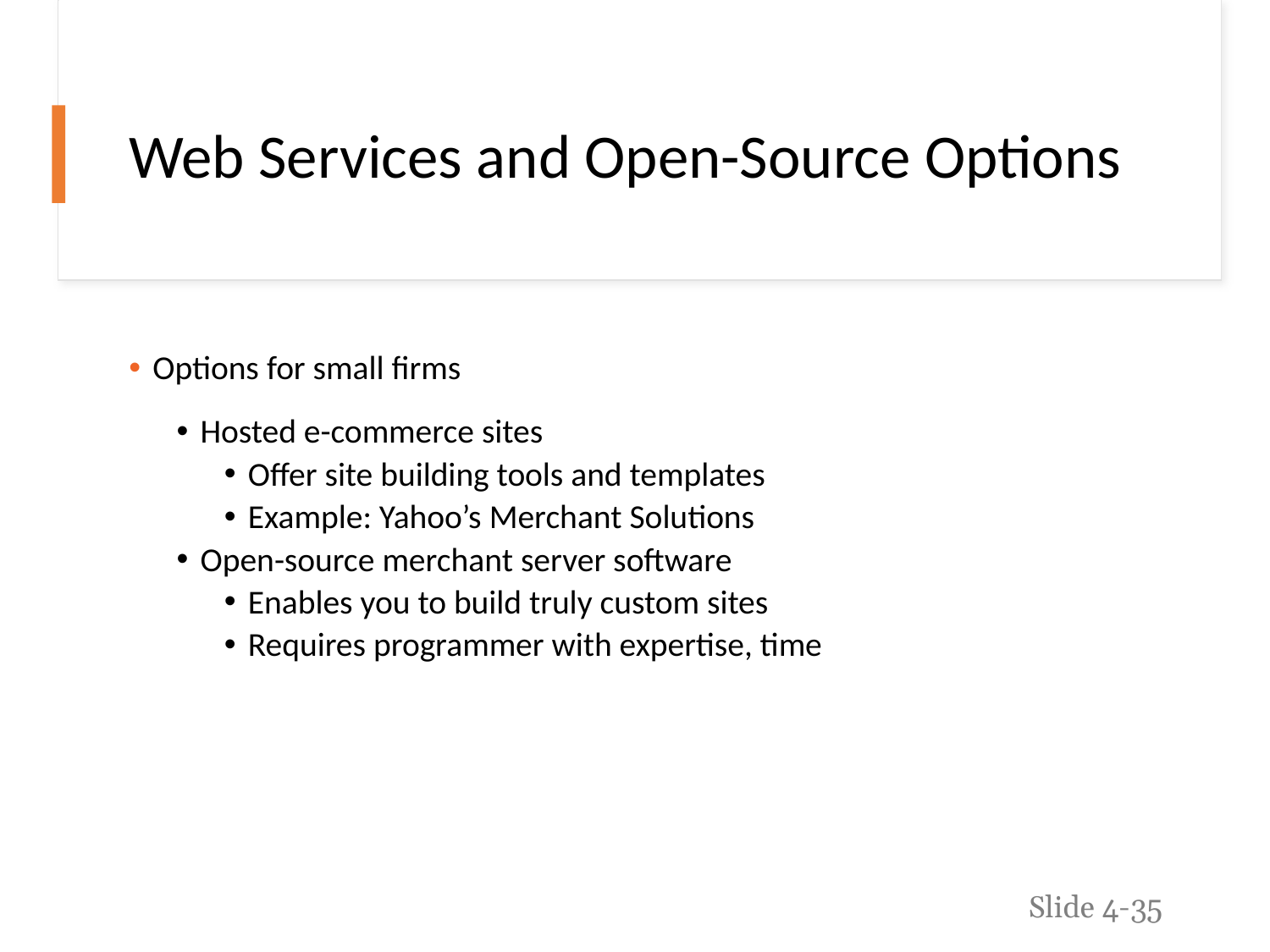

# Web Services and Open-Source Options

Options for small firms
Hosted e-commerce sites
Offer site building tools and templates
Example: Yahoo’s Merchant Solutions
Open-source merchant server software
Enables you to build truly custom sites
Requires programmer with expertise, time
Slide 4-35